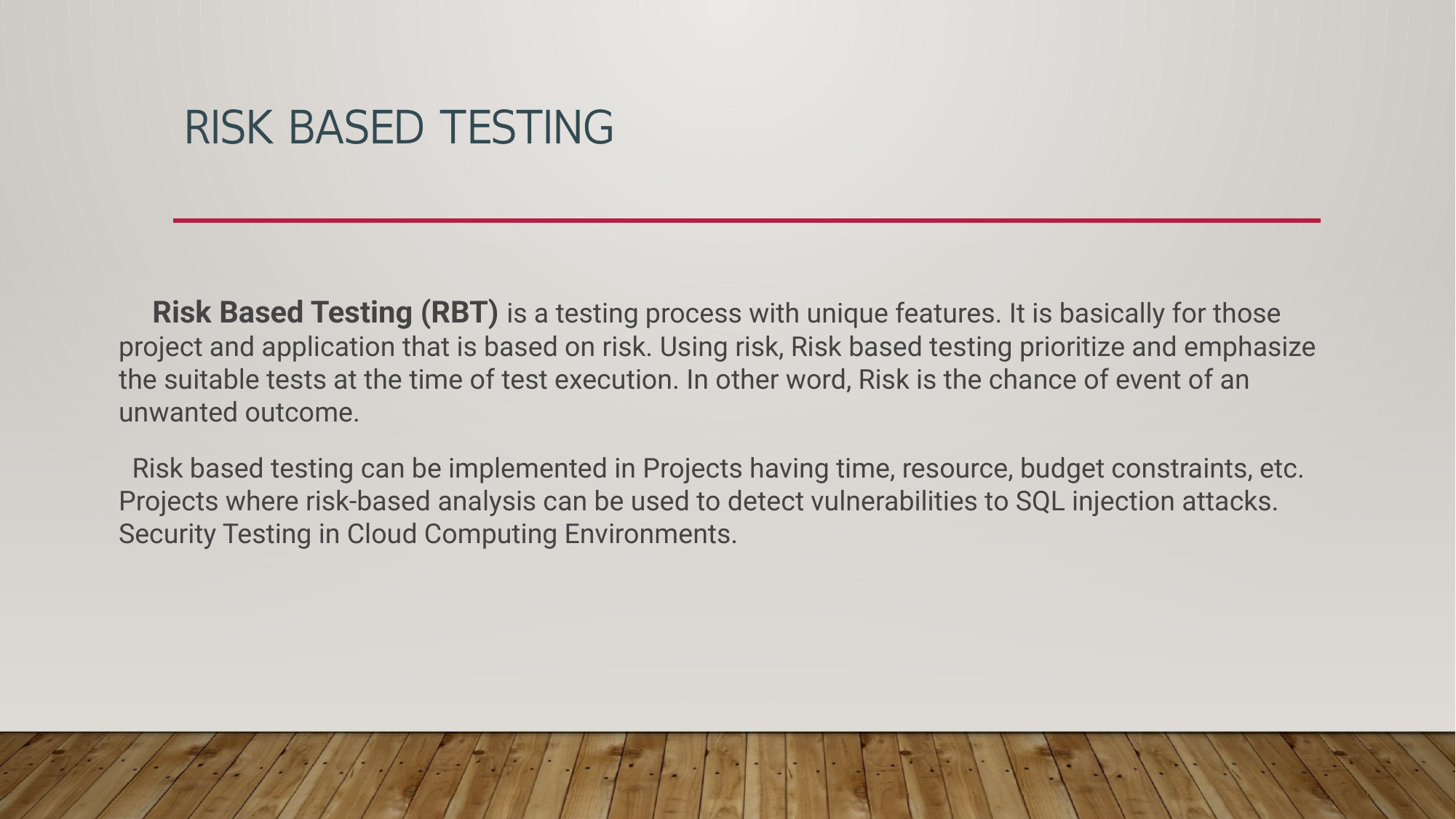

# Risk based testing
     Risk Based Testing (RBT) is a testing process with unique features. It is basically for those project and application that is based on risk. Using risk, Risk based testing prioritize and emphasize the suitable tests at the time of test execution. In other word, Risk is the chance of event of an unwanted outcome.
  Risk based testing can be implemented in Projects having time, resource, budget constraints, etc. Projects where risk-based analysis can be used to detect vulnerabilities to SQL injection attacks. Security Testing in Cloud Computing Environments.